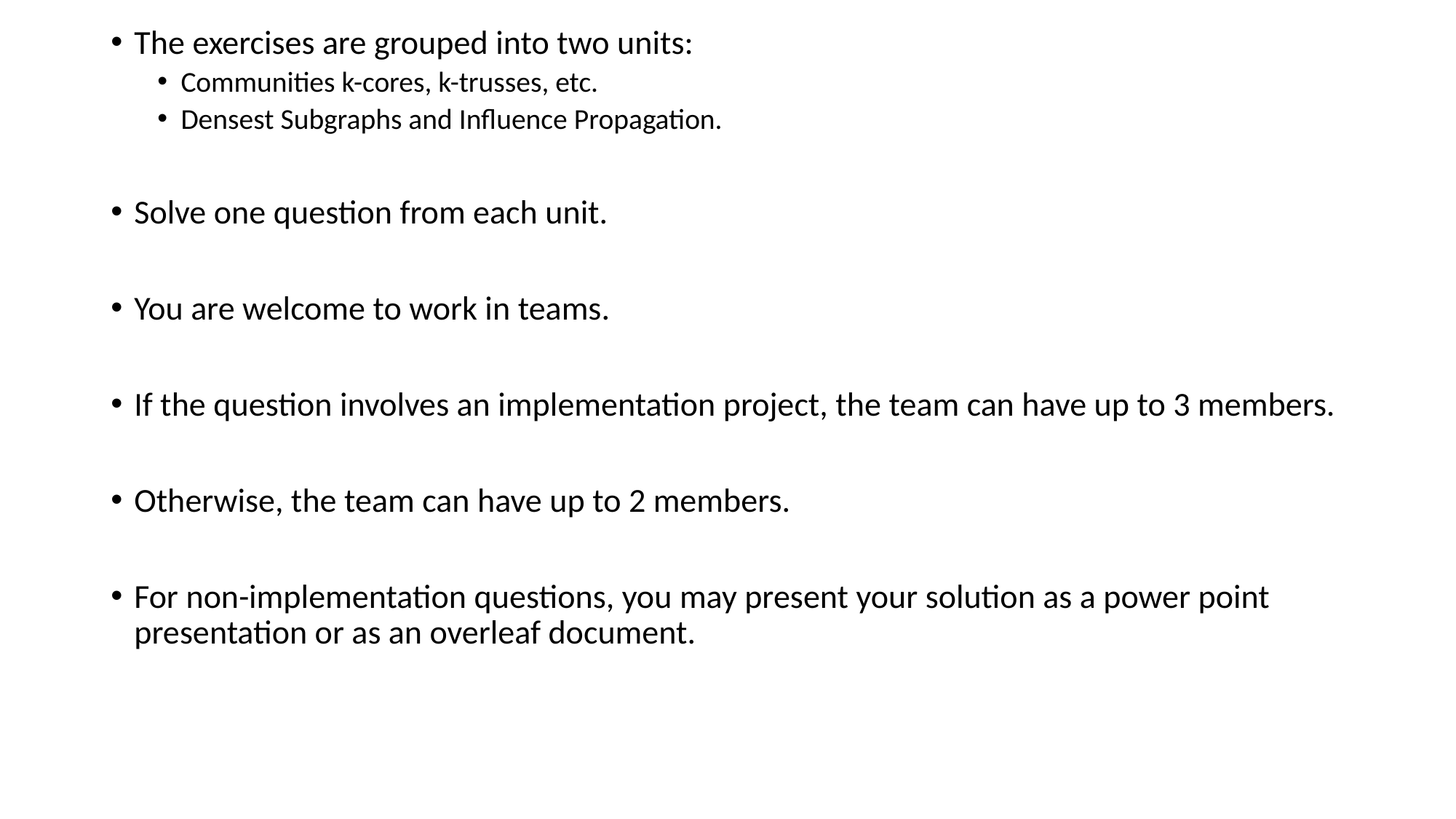

The exercises are grouped into two units:
Communities k-cores, k-trusses, etc.
Densest Subgraphs and Influence Propagation.

Solve one question from each unit.

You are welcome to work in teams.

If the question involves an implementation project, the team can have up to 3 members.

Otherwise, the team can have up to 2 members.

For non-implementation questions, you may present your solution as a power point presentation or as an overleaf document.